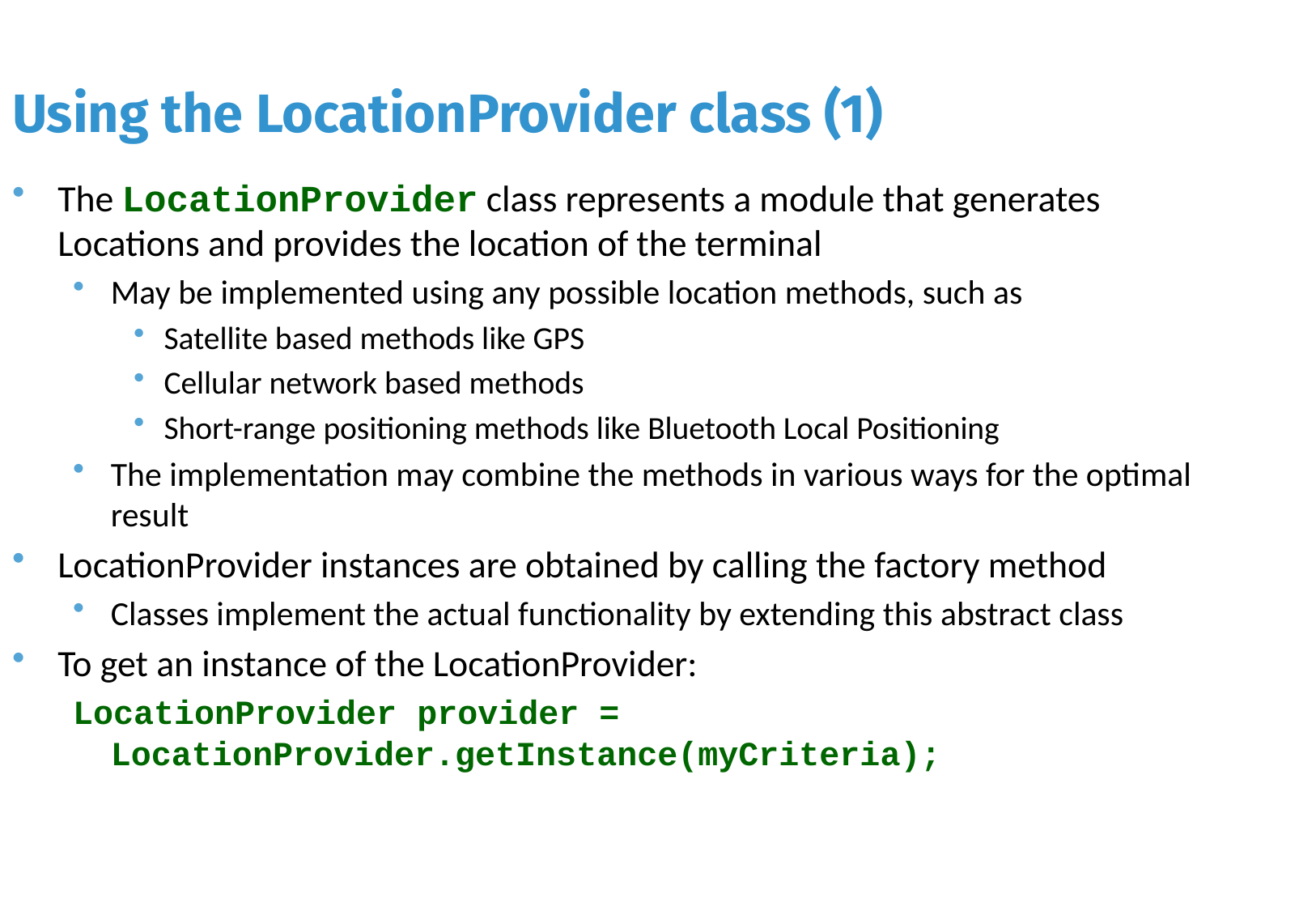

Using the LocationProvider class (1)
The LocationProvider class represents a module that generates Locations and provides the location of the terminal
May be implemented using any possible location methods, such as
Satellite based methods like GPS
Cellular network based methods
Short-range positioning methods like Bluetooth Local Positioning
The implementation may combine the methods in various ways for the optimal result
LocationProvider instances are obtained by calling the factory method
Classes implement the actual functionality by extending this abstract class
To get an instance of the LocationProvider:
LocationProvider provider = LocationProvider.getInstance(myCriteria);